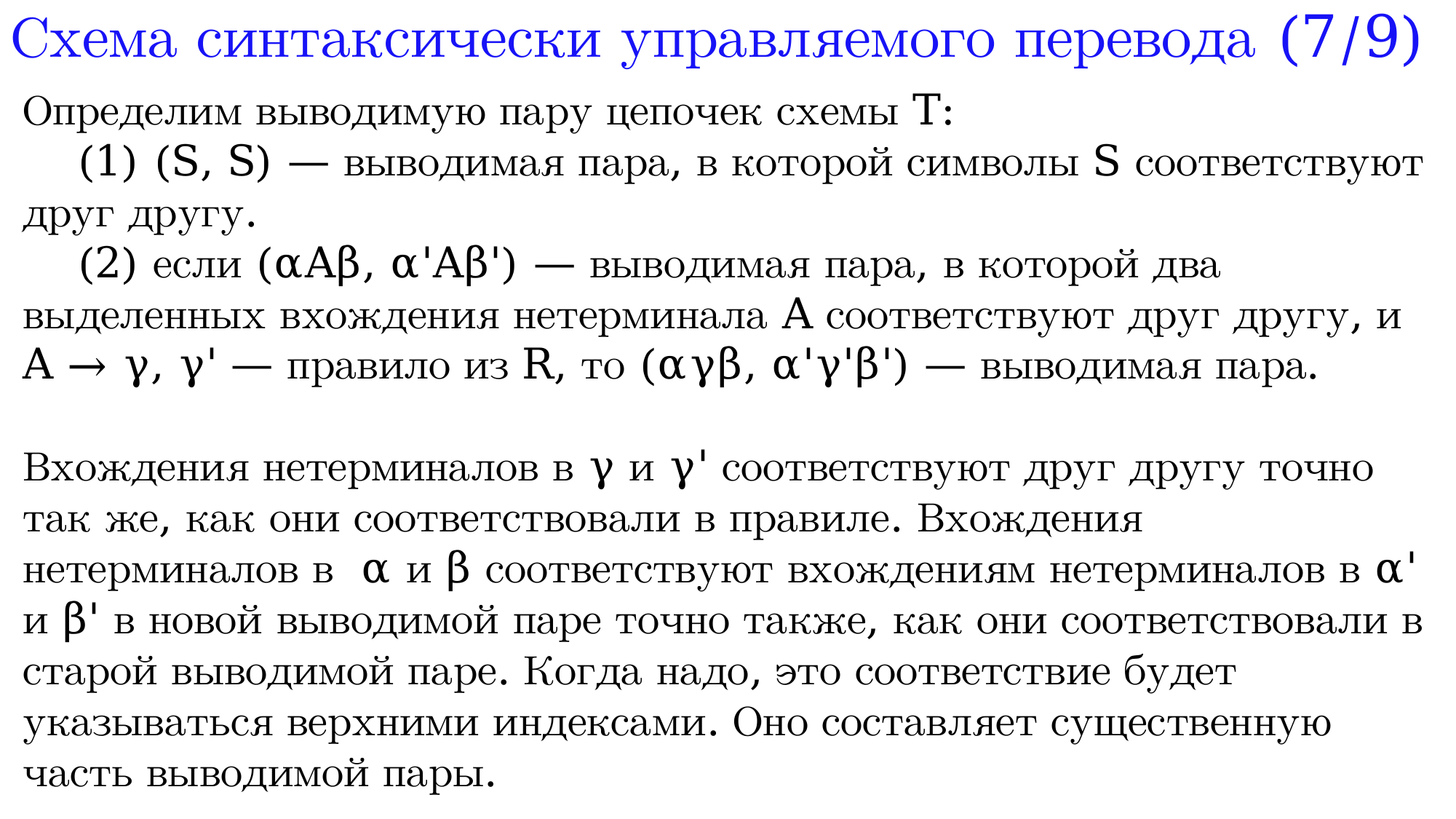

# Схема синтаксически управляемого перевода (7/9)
Определим выводимую пару цепочек схемы T:
    (1) (S, S) — выводимая пара, в которой символы S соответствуют друг другу.
    (2) если (αAβ, α'Aβ') — выводимая пара, в которой два выделенных вхождения нетерминала A соответствуют друг другу, и  A → γ, γ' — правило из R, то (αγβ, α'γ'β') — выводимая пара.

Вхождения нетерминалов в γ и γ' соответствуют друг другу точно так же, как они соответствовали в правиле. Вхождения нетерминалов в  α и β соответствуют вхождениям нетерминалов в α' и β' в новой выводимой паре точно также, как они соответствовали в старой выводимой паре. Когда надо, это соответствие будет указываться верхними индексами. Оно составляет существенную часть выводимой пары.